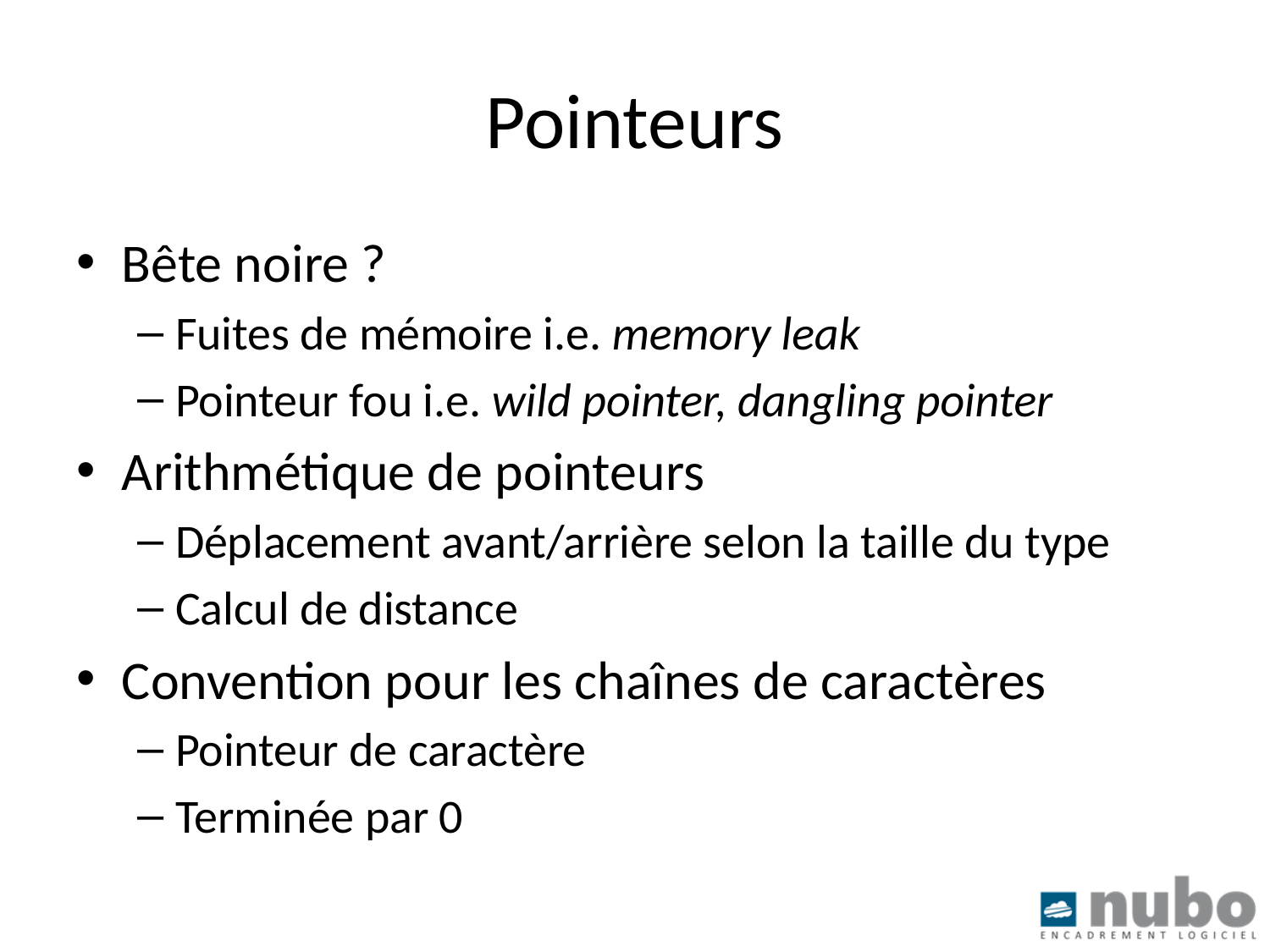

# Pointeurs
Bête noire ?
Fuites de mémoire i.e. memory leak
Pointeur fou i.e. wild pointer, dangling pointer
Arithmétique de pointeurs
Déplacement avant/arrière selon la taille du type
Calcul de distance
Convention pour les chaînes de caractères
Pointeur de caractère
Terminée par 0